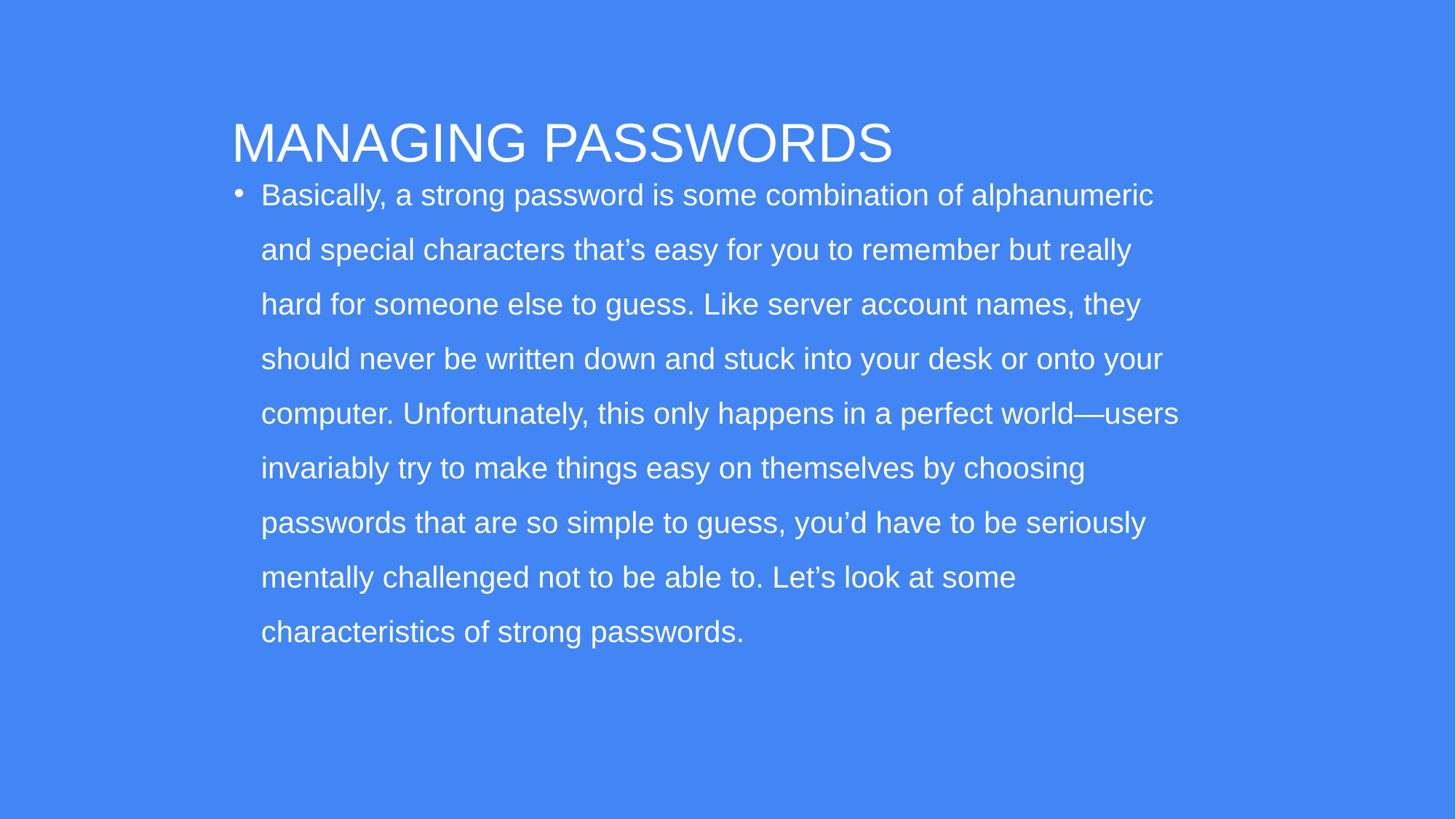

# MANAGING PASSWORDS
Basically, a strong password is some combination of alphanumeric and special characters that’s easy for you to remember but really hard for someone else to guess. Like server account names, they should never be written down and stuck into your desk or onto your computer. Unfortunately, this only happens in a perfect world—users invariably try to make things easy on themselves by choosing passwords that are so simple to guess, you’d have to be seriously mentally challenged not to be able to. Let’s look at some characteristics of strong passwords.